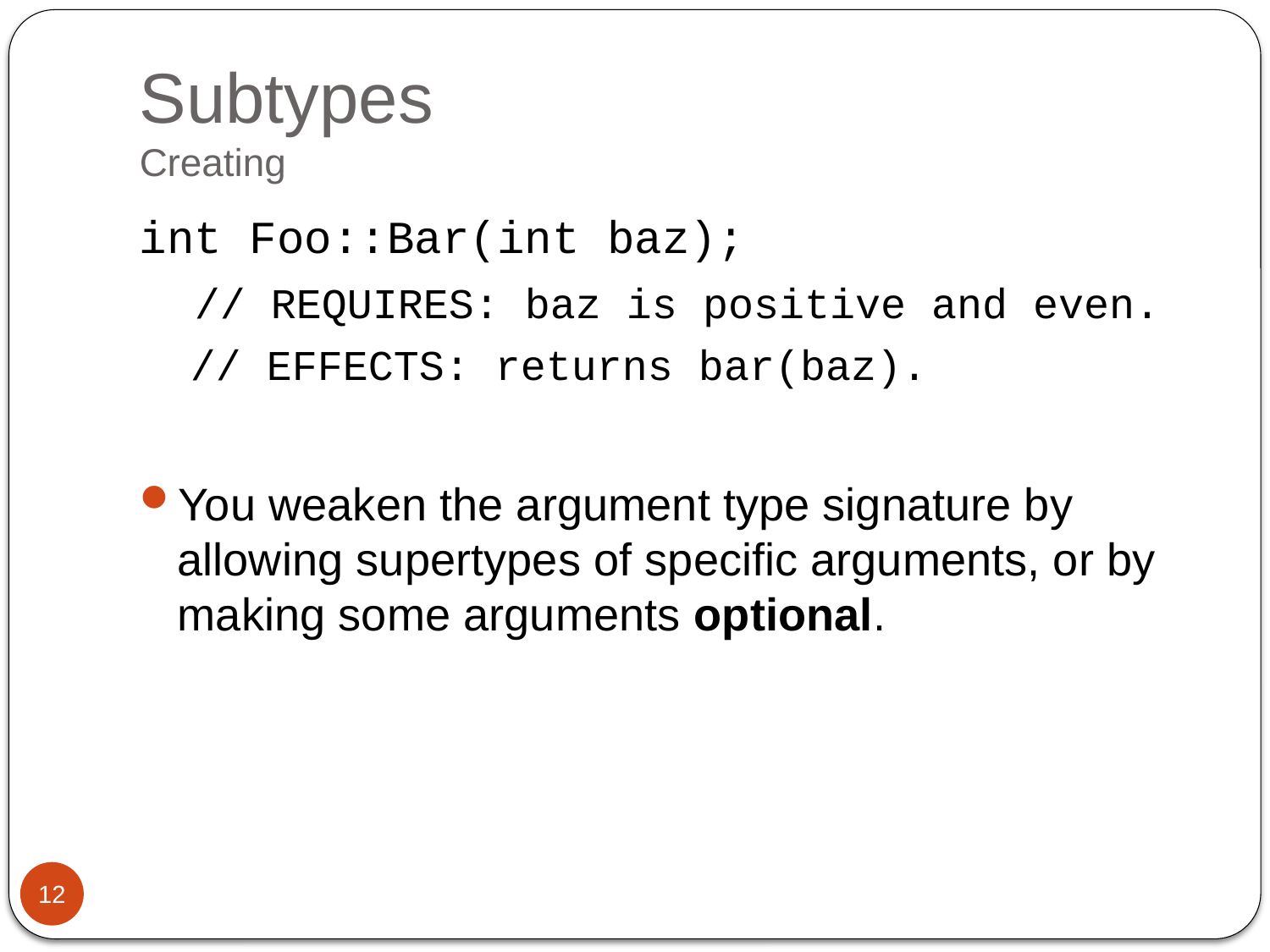

# Subtypes Creating
int Foo::Bar(int baz);
  // REQUIRES: baz is positive and even.
  // EFFECTS: returns bar(baz).

You weaken the argument type signature by allowing supertypes of specific arguments, or by making some arguments optional.
12